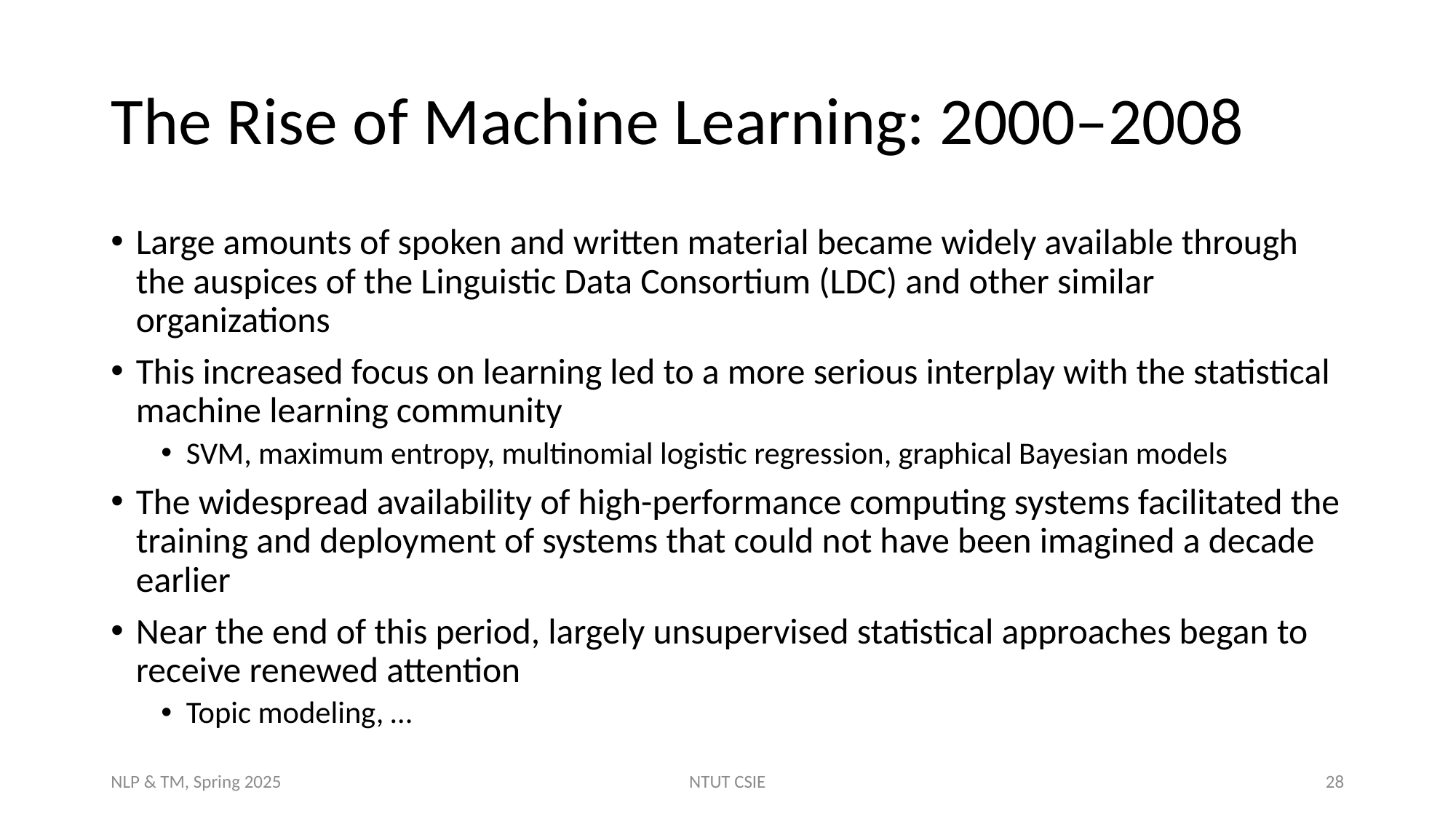

# The Rise of Machine Learning: 2000–2008
Large amounts of spoken and written material became widely available through the auspices of the Linguistic Data Consortium (LDC) and other similar organizations
This increased focus on learning led to a more serious interplay with the statistical machine learning community
SVM, maximum entropy, multinomial logistic regression, graphical Bayesian models
The widespread availability of high-performance computing systems facilitated the training and deployment of systems that could not have been imagined a decade earlier
Near the end of this period, largely unsupervised statistical approaches began to receive renewed attention
Topic modeling, …
NLP & TM, Spring 2025
NTUT CSIE
28